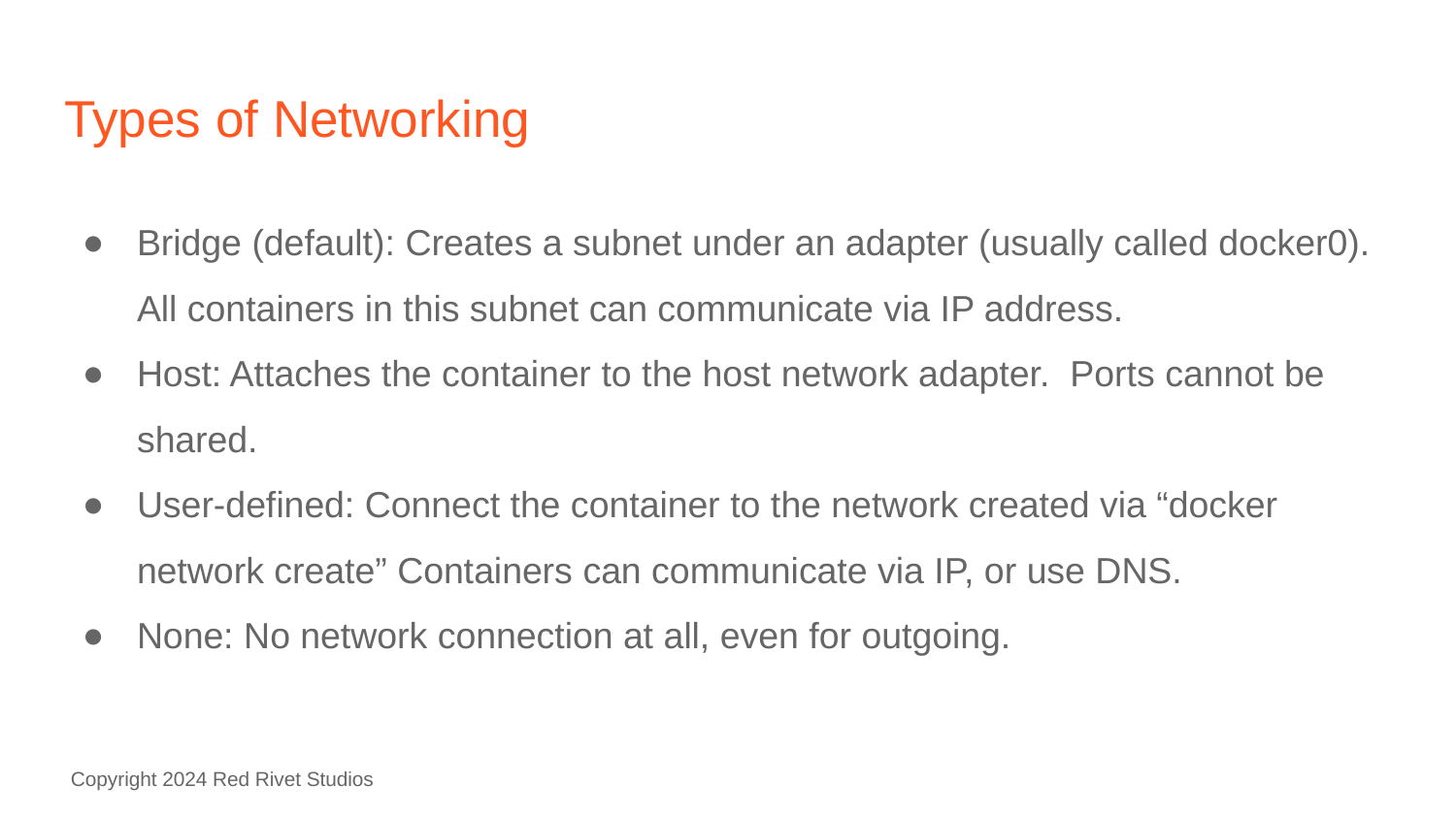

# Types of Networking
Bridge (default): Creates a subnet under an adapter (usually called docker0).  All containers in this subnet can communicate via IP address.
Host: Attaches the container to the host network adapter.  Ports cannot be shared.
User-defined: Connect the container to the network created via “docker network create” Containers can communicate via IP, or use DNS.
None: No network connection at all, even for outgoing.